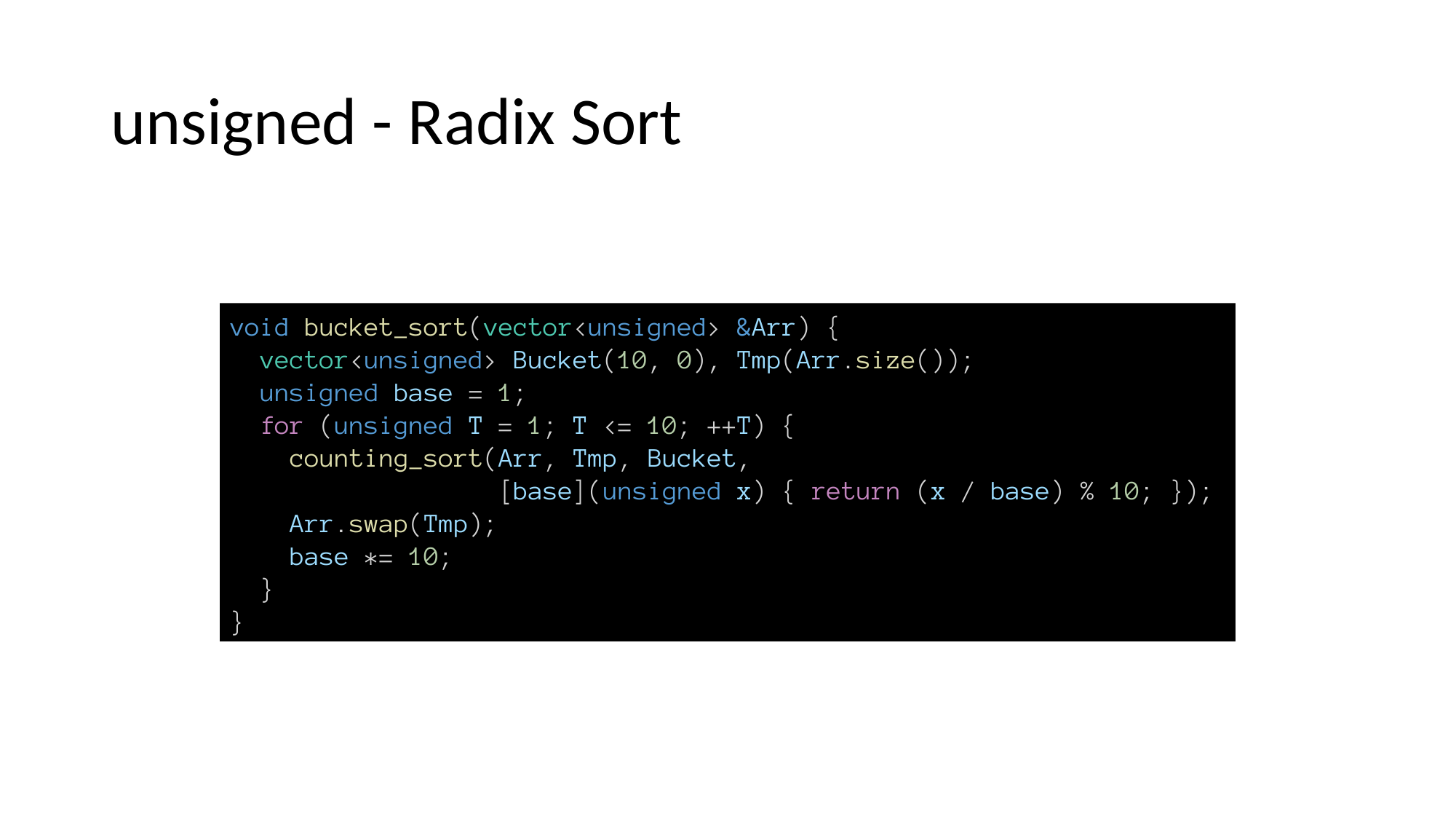

# unsigned - Radix Sort
void bucket_sort(vector<unsigned> &Arr) {
  vector<unsigned> Bucket(10, 0), Tmp(Arr.size());
  unsigned base = 1;
  for (unsigned T = 1; T <= 10; ++T) {
    counting_sort(Arr, Tmp, Bucket,
                  [base](unsigned x) { return (x / base) % 10; });
    Arr.swap(Tmp);
    base *= 10;
  }
}